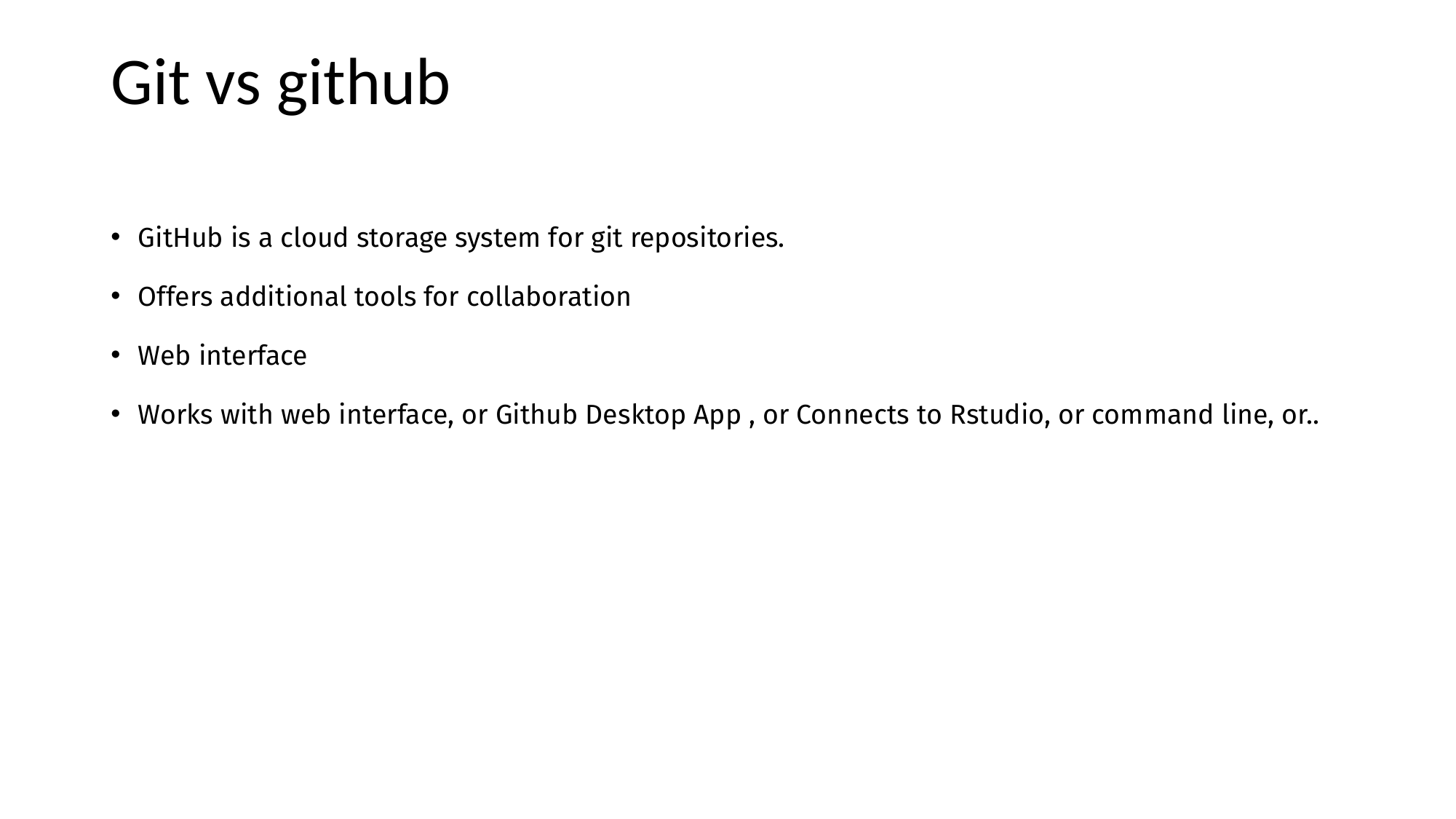

# Git vs github
GitHub is a cloud storage system for git repositories.

Offers additional tools for collaboration

Web interface

Works with web interface, or Github Desktop App , or Connects to Rstudio, or command line, or..